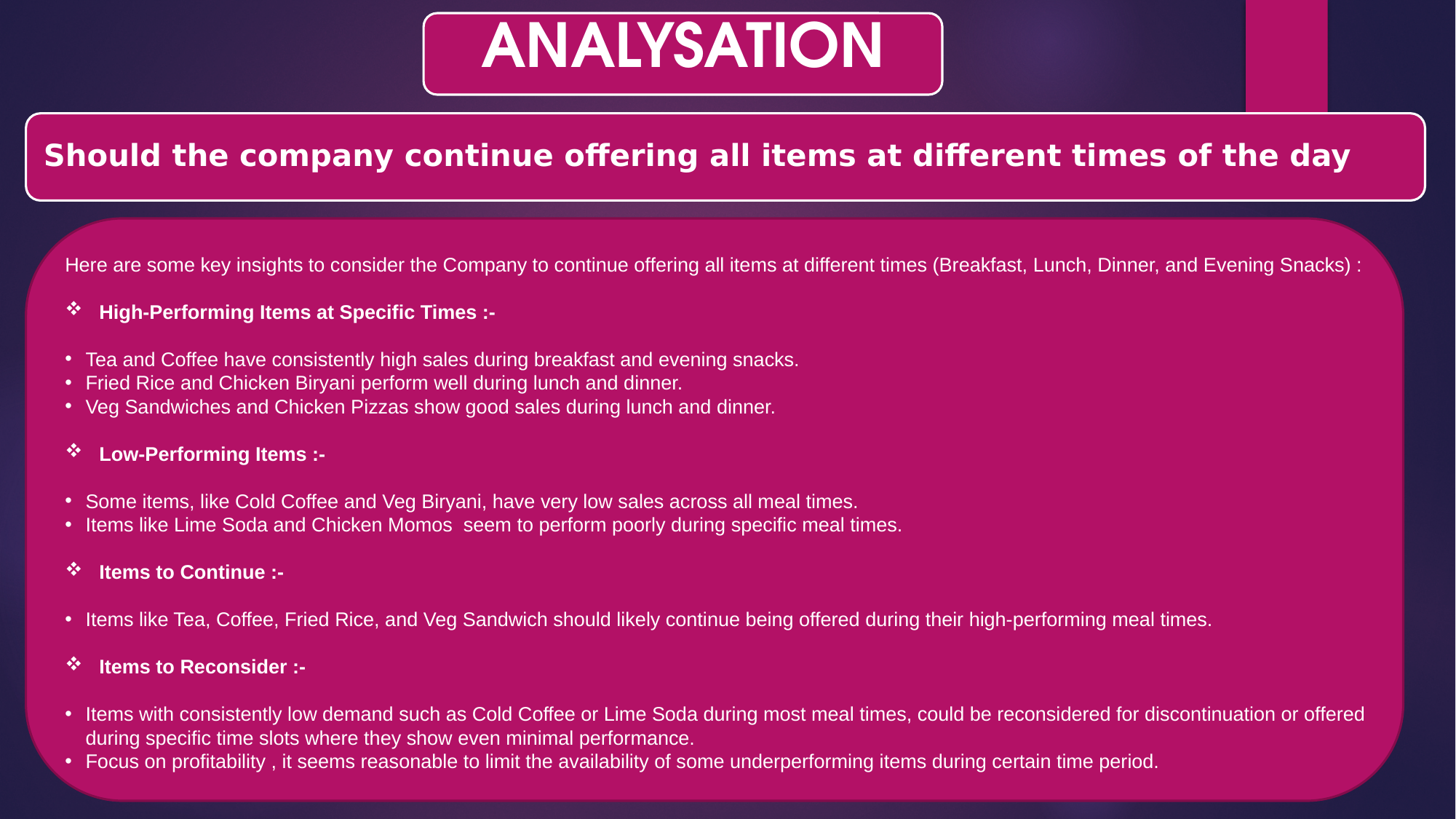

ANALYSATION
Should the company continue offering all items at different times of the day
Here are some key insights to consider the Company to continue offering all items at different times (Breakfast, Lunch, Dinner, and Evening Snacks) :

High-Performing Items at Specific Times :-

Tea and Coffee have consistently high sales during breakfast and evening snacks.
Fried Rice and Chicken Biryani perform well during lunch and dinner.
Veg Sandwiches and Chicken Pizzas show good sales during lunch and dinner.

Low-Performing Items :-

Some items, like Cold Coffee and Veg Biryani, have very low sales across all meal times.
Items like Lime Soda and Chicken Momos  seem to perform poorly during specific meal times.

Items to Continue :-

Items like Tea, Coffee, Fried Rice, and Veg Sandwich should likely continue being offered during their high-performing meal times.

Items to Reconsider :-

Items with consistently low demand such as Cold Coffee or Lime Soda during most meal times, could be reconsidered for discontinuation or offered during specific time slots where they show even minimal performance.
Focus on profitability , it seems reasonable to limit the availability of some underperforming items during certain time period.